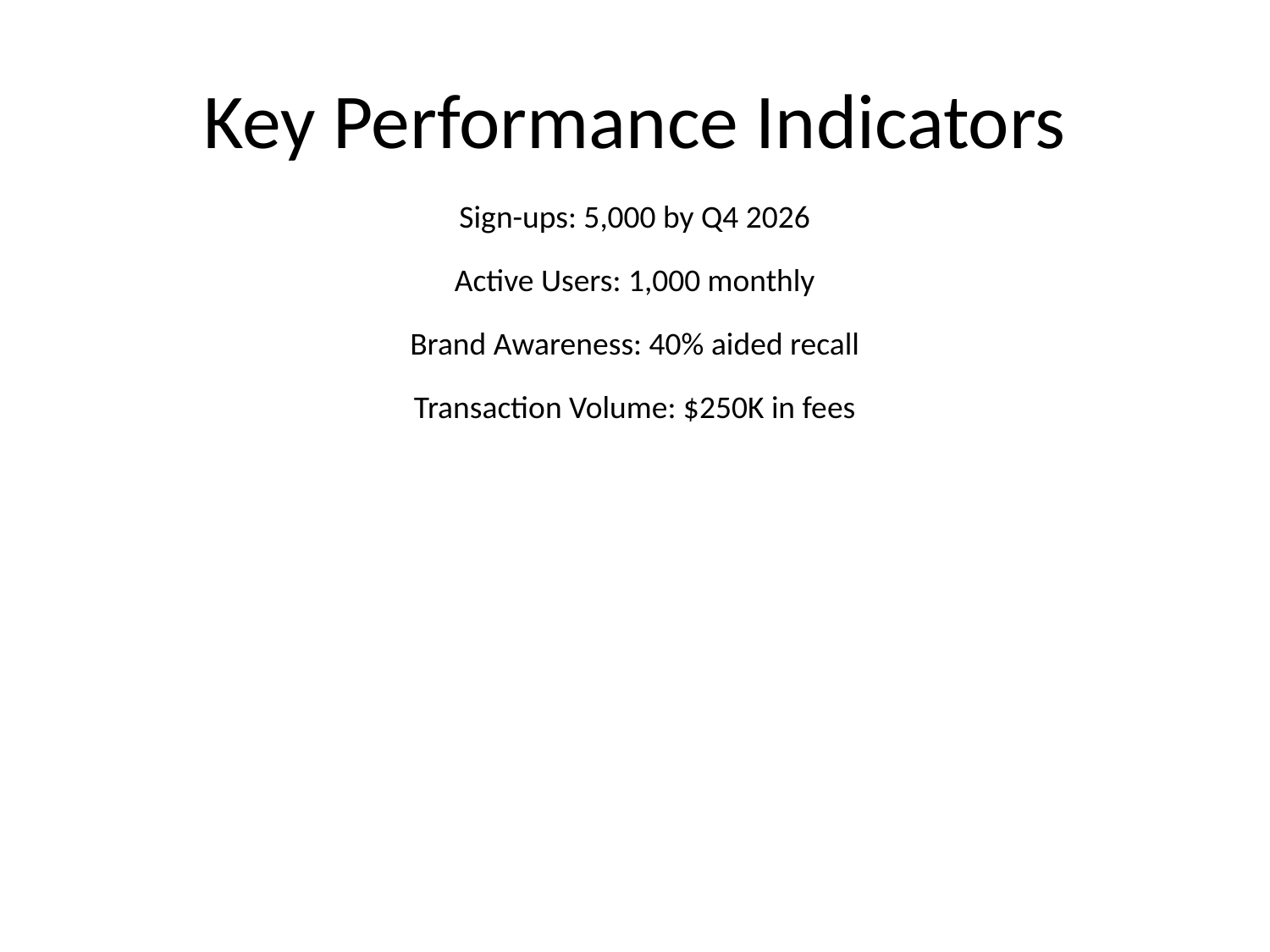

# Key Performance Indicators
Sign-ups: 5,000 by Q4 2026

Active Users: 1,000 monthly
Brand Awareness: 40% aided recall
Transaction Volume: $250K in fees